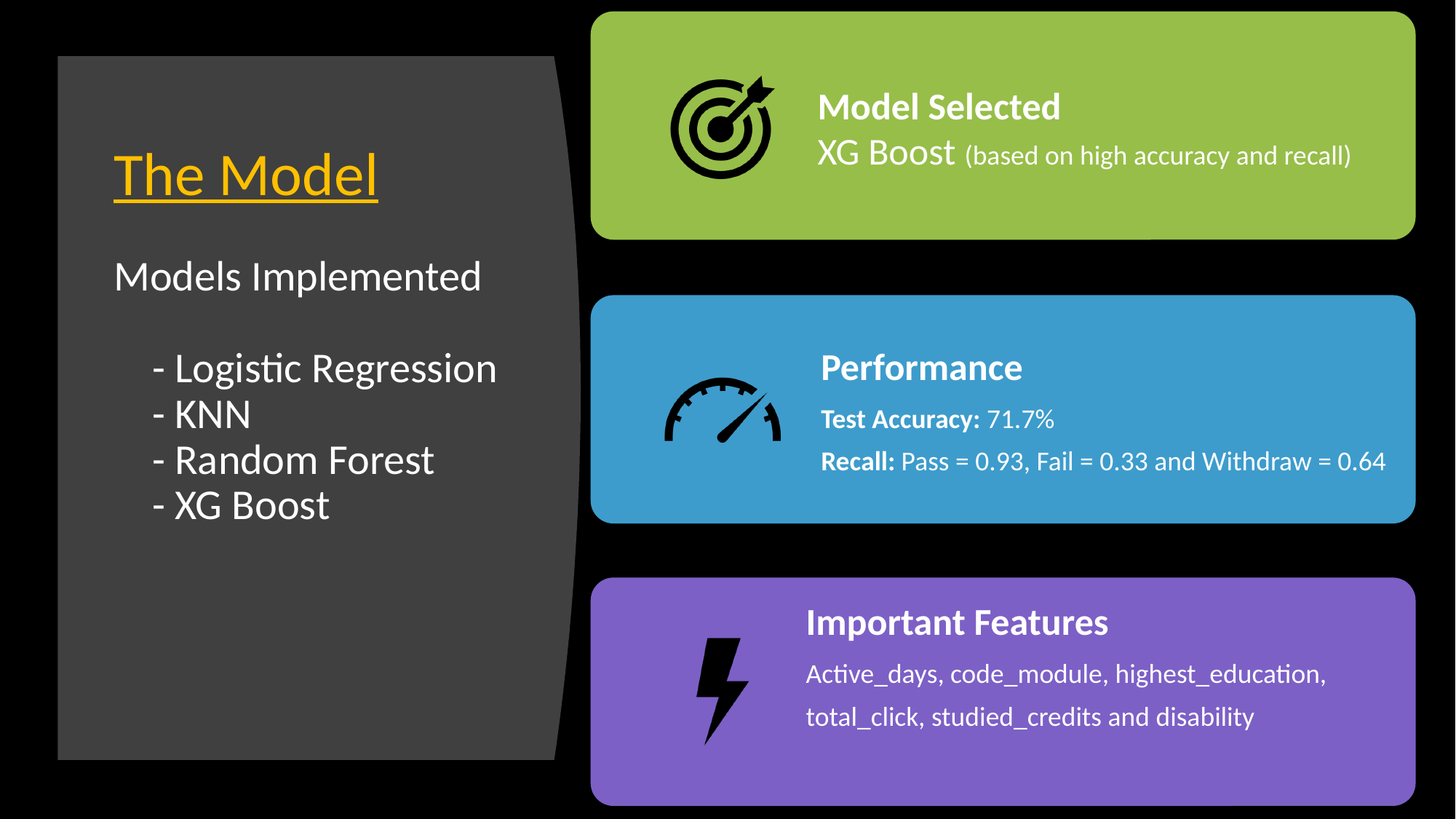

Model Selected                                           XG Boost (based on high accuracy and recall)
Performance
Test Accuracy: 71.7%
Recall: Pass = 0.93, Fail = 0.33 and Withdraw = 0.64
Important Features
Active_days, code_module, highest_education,
total_click, studied_credits and disability

# The Model Models Implemented - Logistic Regression - KNN - Random Forest - XG Boost